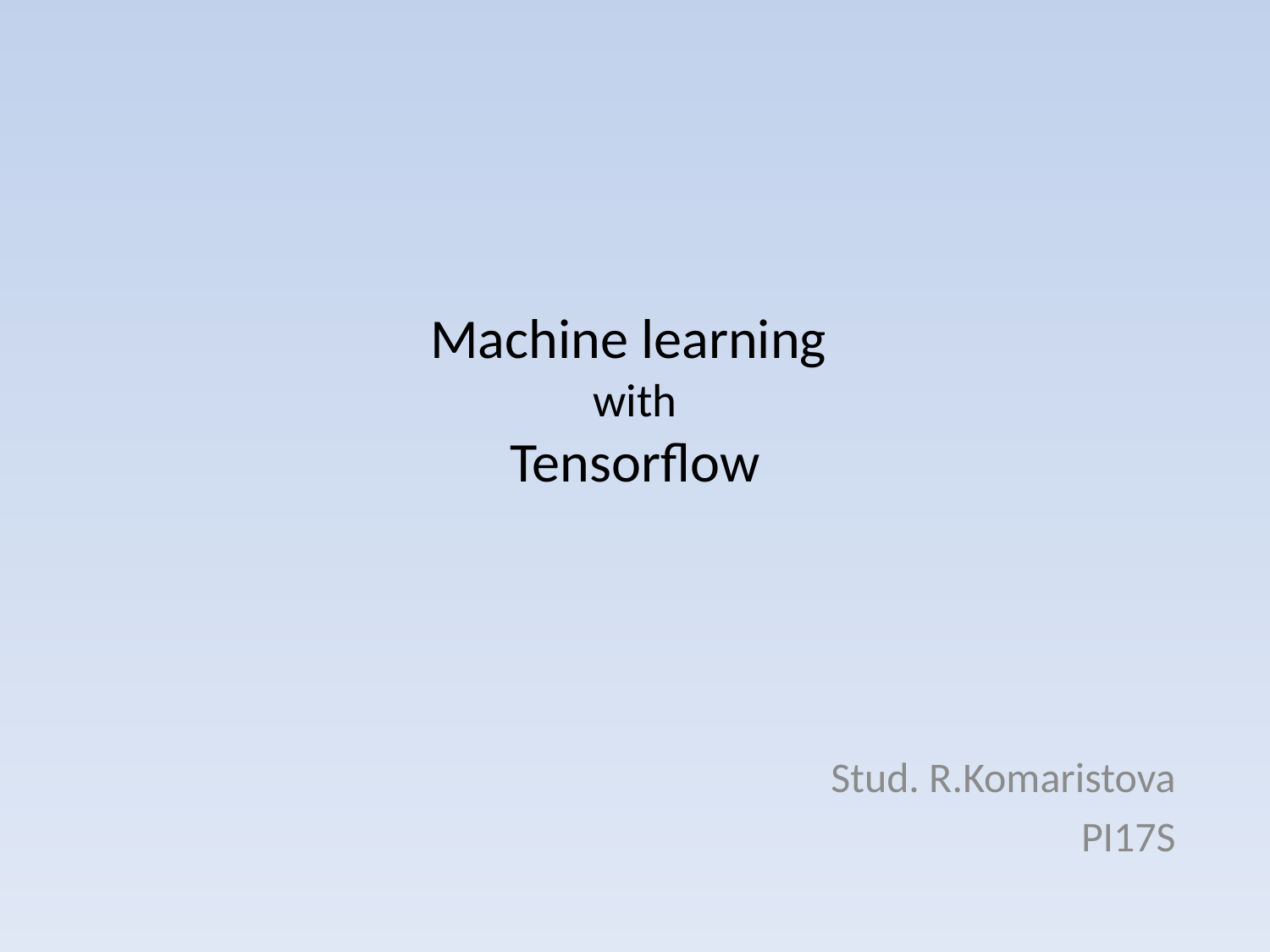

# Machine learning with Tensorflow
Stud. R.Komaristova
PI17S